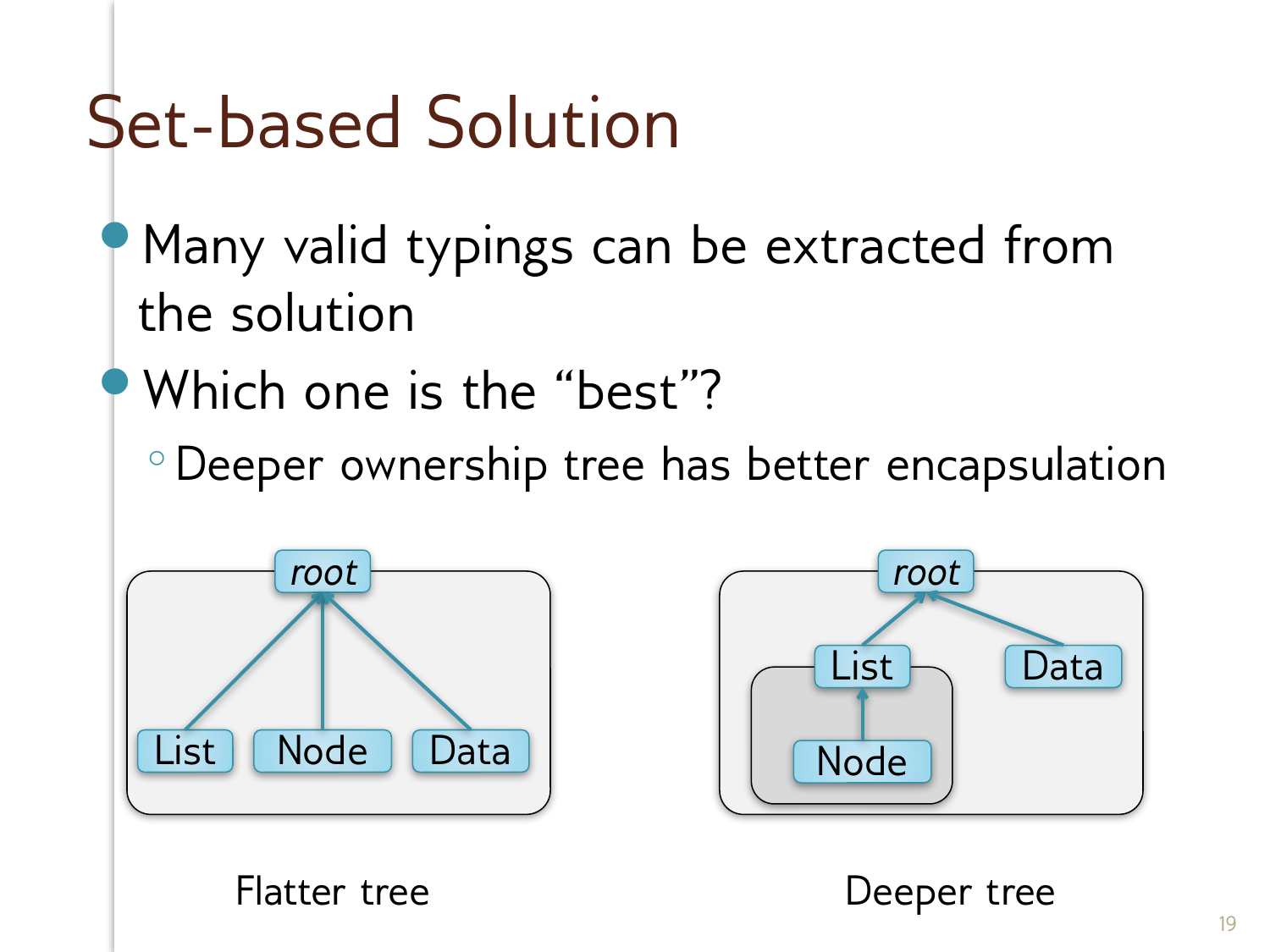

# Set-based Solution
Many valid typings can be extracted from the solution
Which one is the “best”?
Deeper ownership tree has better encapsulation
root
root

List
Data

List
Node
Data
Node
Flatter tree
Deeper tree
19